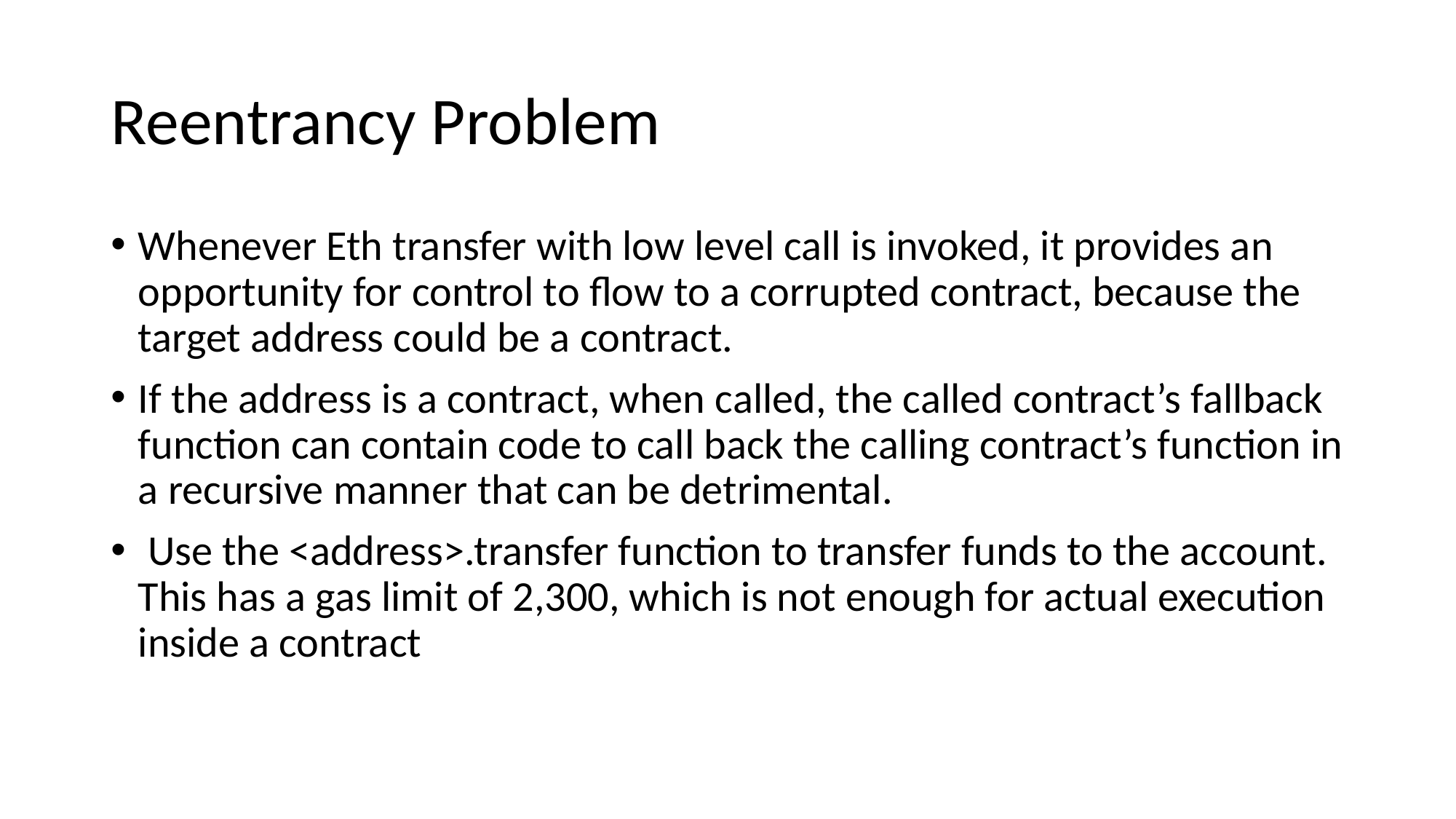

# Reentrancy Problem
Whenever Eth transfer with low level call is invoked, it provides an opportunity for control to flow to a corrupted contract, because the target address could be a contract.
If the address is a contract, when called, the called contract’s fallback function can contain code to call back the calling contract’s function in a recursive manner that can be detrimental.
 Use the <address>.transfer function to transfer funds to the account. This has a gas limit of 2,300, which is not enough for actual execution inside a contract